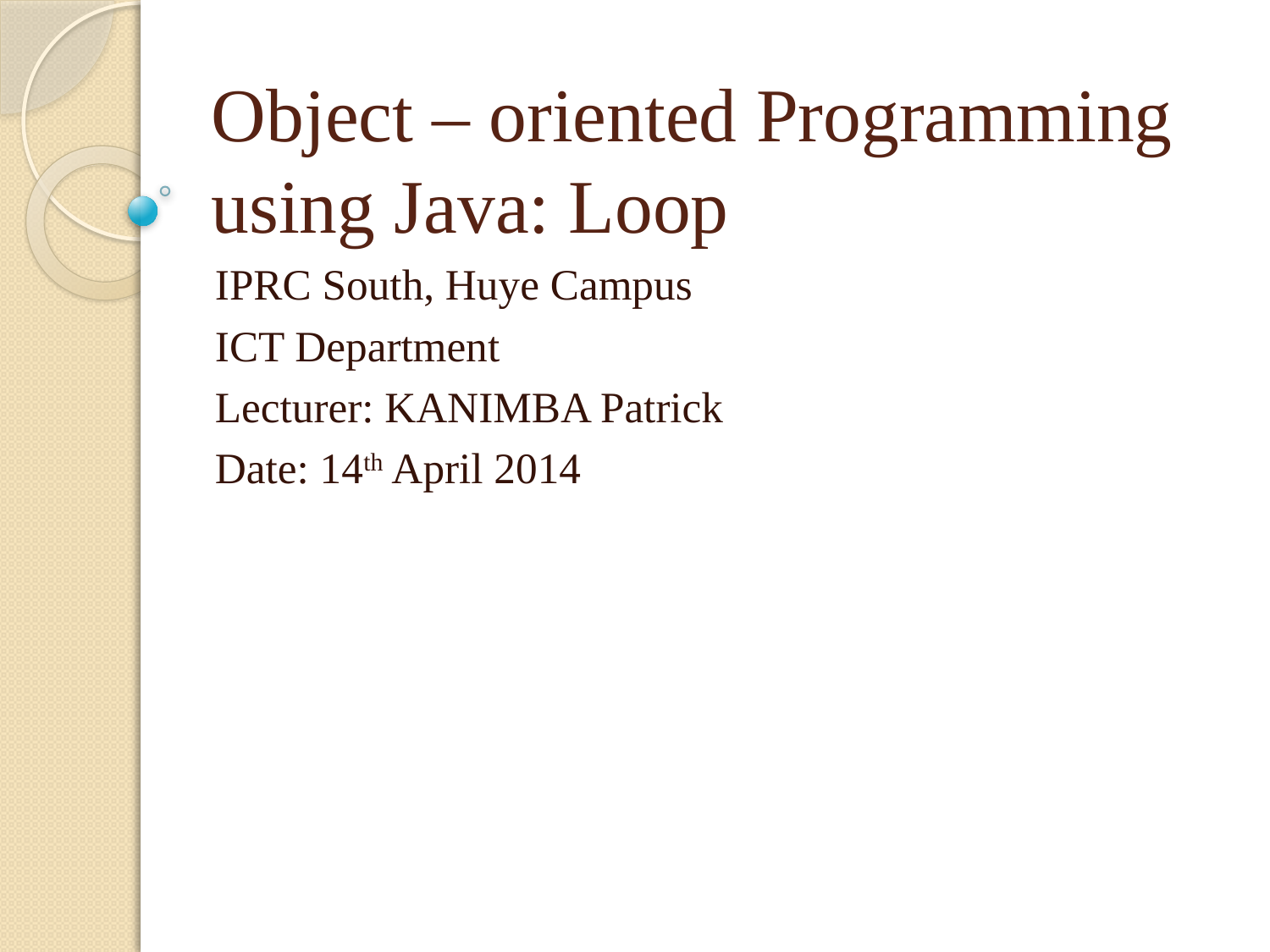

# Object – oriented Programming using Java: Loop
IPRC South, Huye Campus
ICT Department
Lecturer: KANIMBA Patrick
Date: 14th April 2014